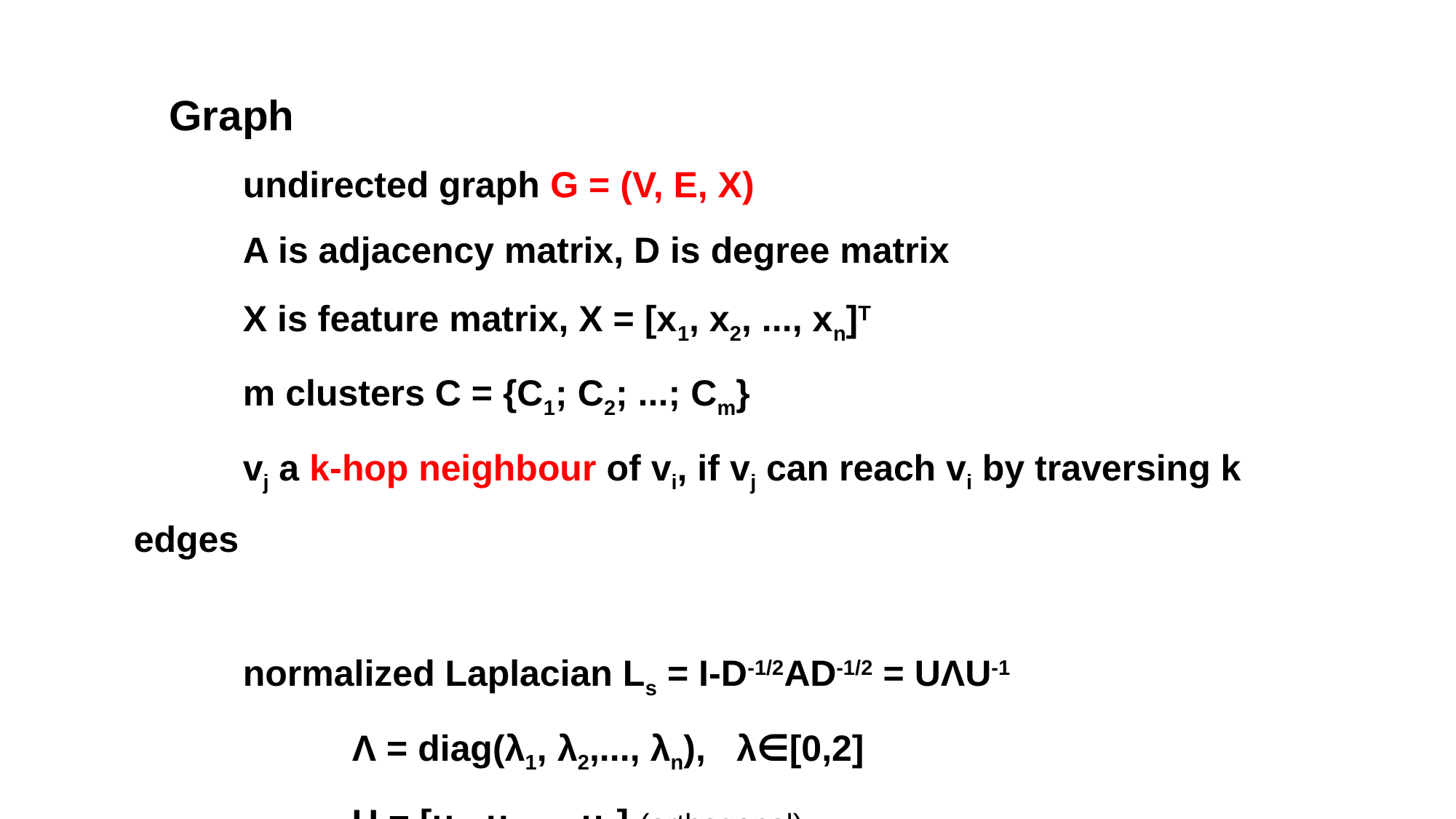

Graph
	undirected graph G = (V, E, X)
	A is adjacency matrix, D is degree matrix
	X is feature matrix, X = [x1, x2, ..., xn]T
	m clusters C = {C1; C2; ...; Cm}
	vj a k-hop neighbour of vi, if vj can reach vi by traversing k edges

	normalized Laplacian Ls = I-D-1/2AD-1/2 = UΛU-1
 		Λ = diag(λ1, λ2,..., λn),   λ∈[0,2]
		U = [u1, u2,..., un] (orthogonal)